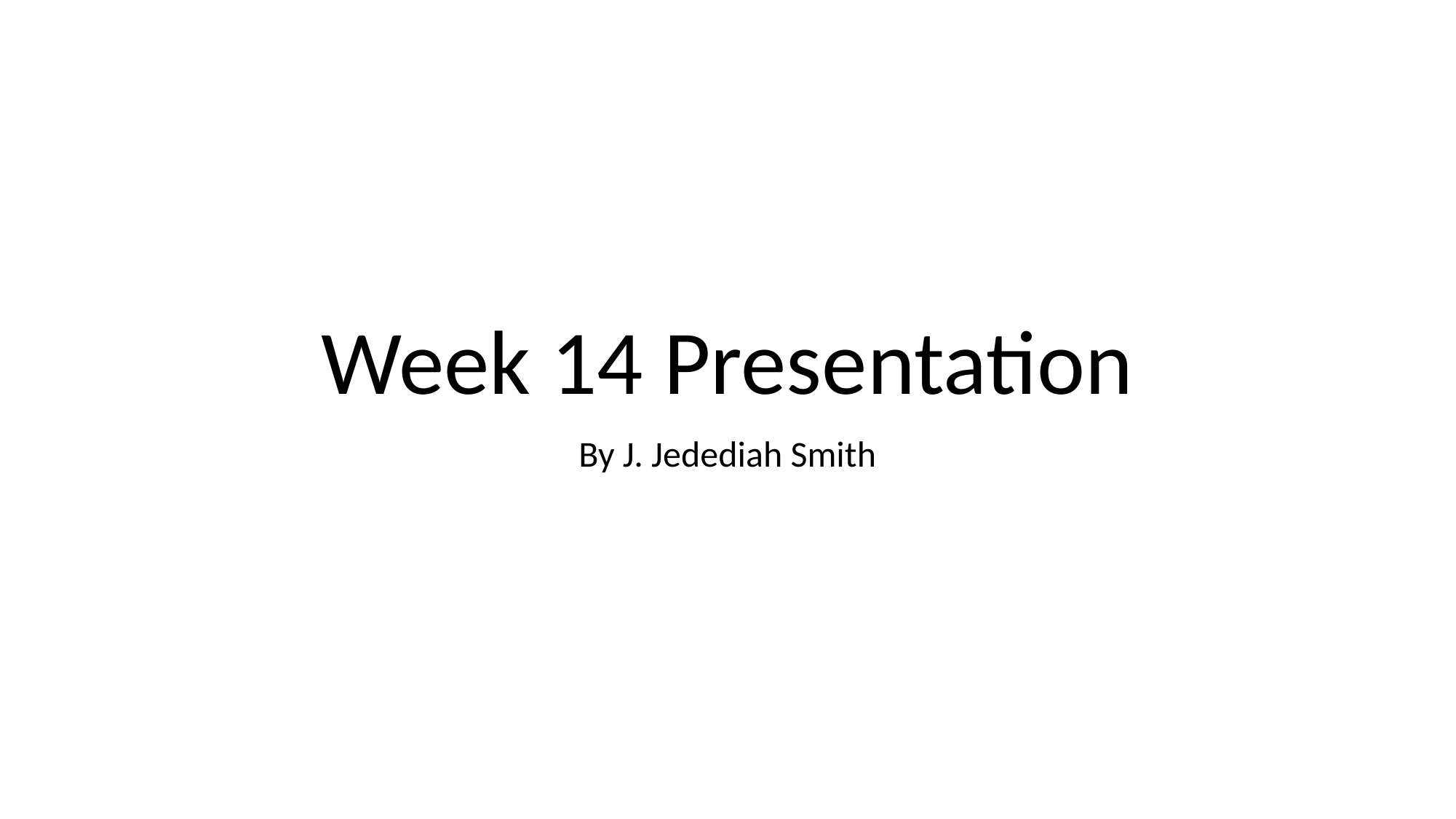

# Week 14 Presentation
By J. Jedediah Smith